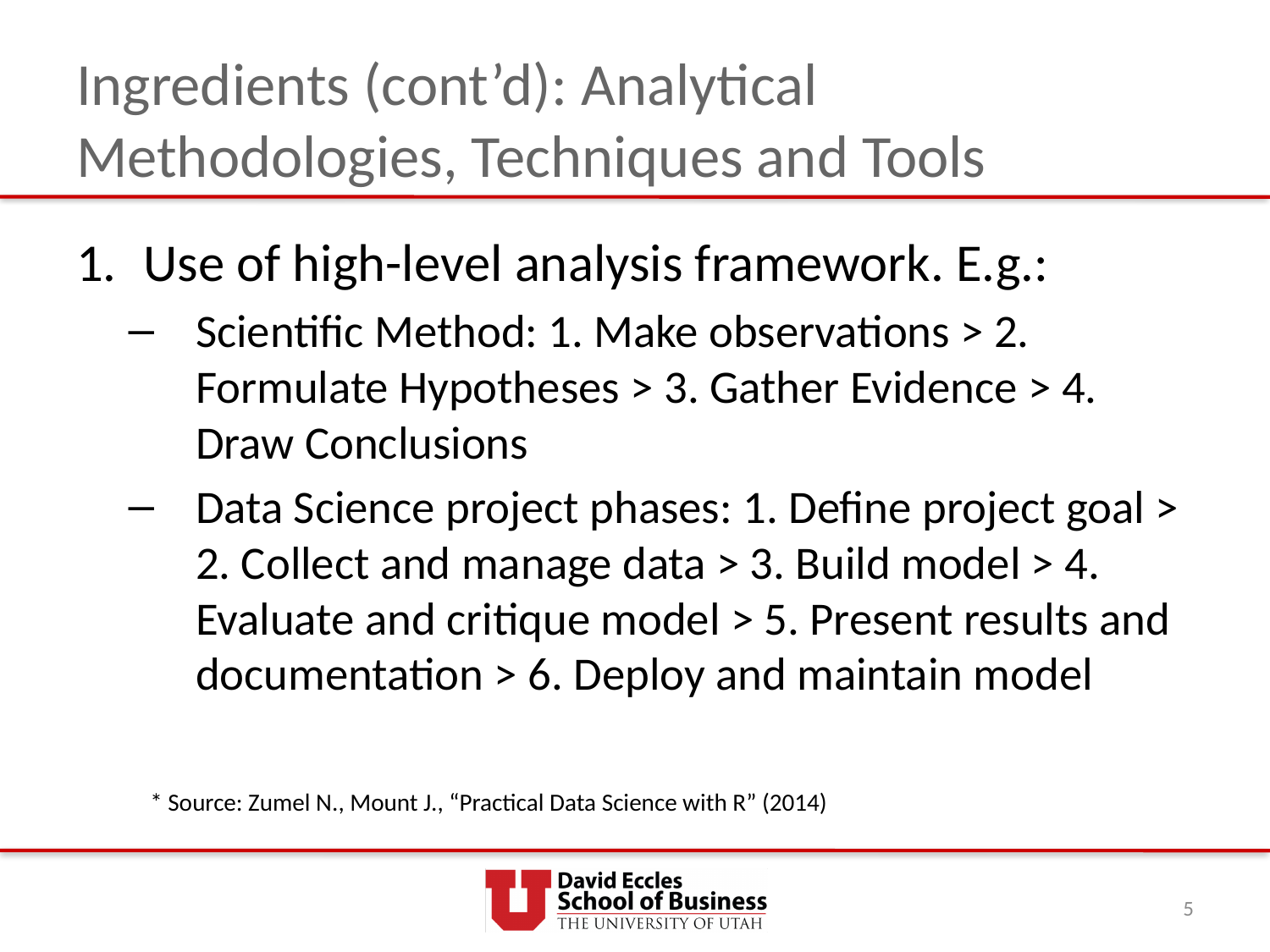

# Ingredients (cont’d): Analytical Methodologies, Techniques and Tools
Use of high-level analysis framework. E.g.:
Scientific Method: 1. Make observations > 2. Formulate Hypotheses > 3. Gather Evidence > 4. Draw Conclusions
Data Science project phases: 1. Define project goal > 2. Collect and manage data > 3. Build model > 4. Evaluate and critique model > 5. Present results and documentation > 6. Deploy and maintain model
* Source: Zumel N., Mount J., “Practical Data Science with R” (2014)
5